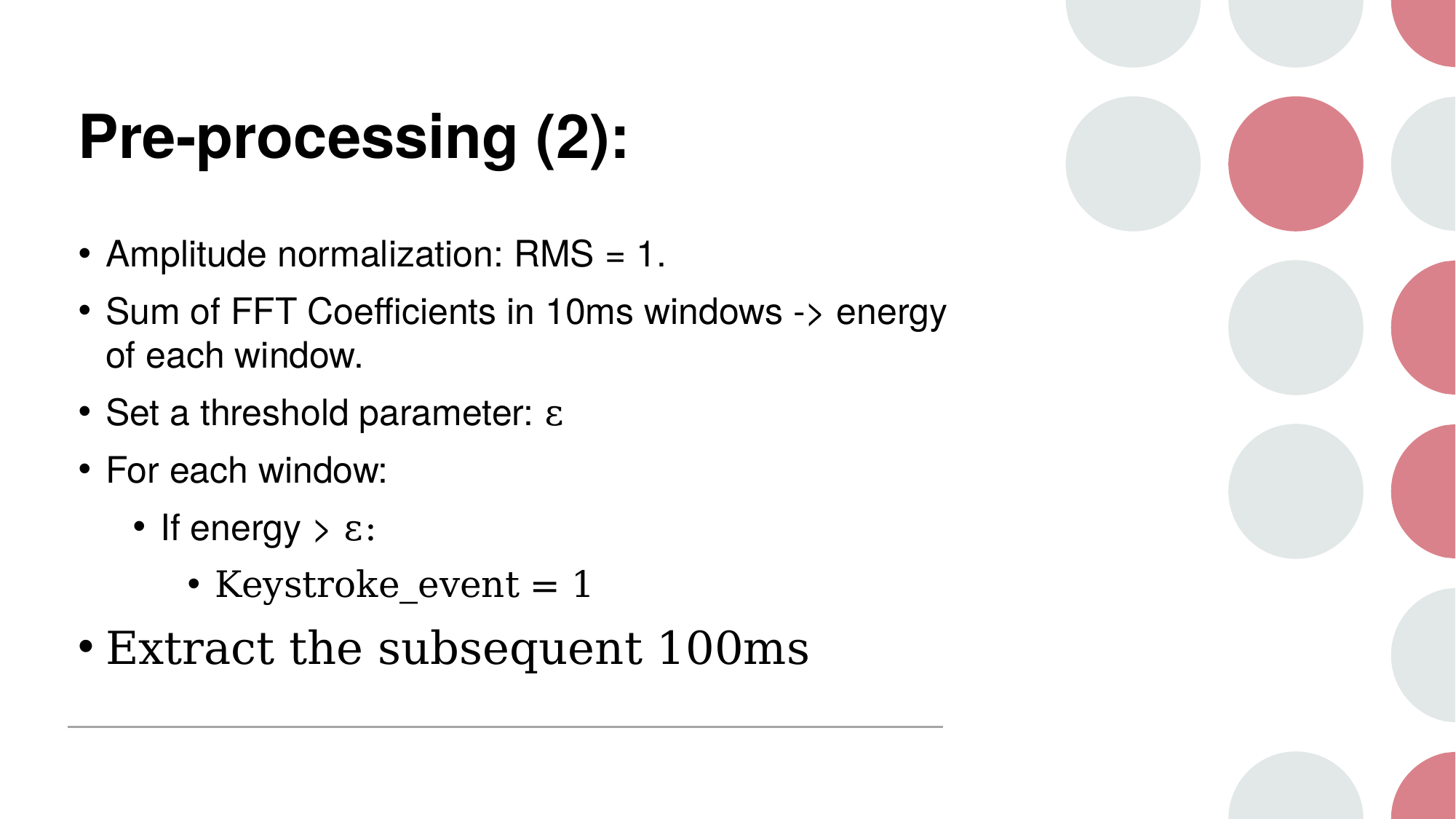

# Pre-processing (2):
Amplitude normalization: RMS = 1.
Sum of FFT Coefficients in 10ms windows -> energy of each window.
Set a threshold parameter: ε
For each window:
If energy > ε:
Keystroke_event = 1
Extract the subsequent 100ms